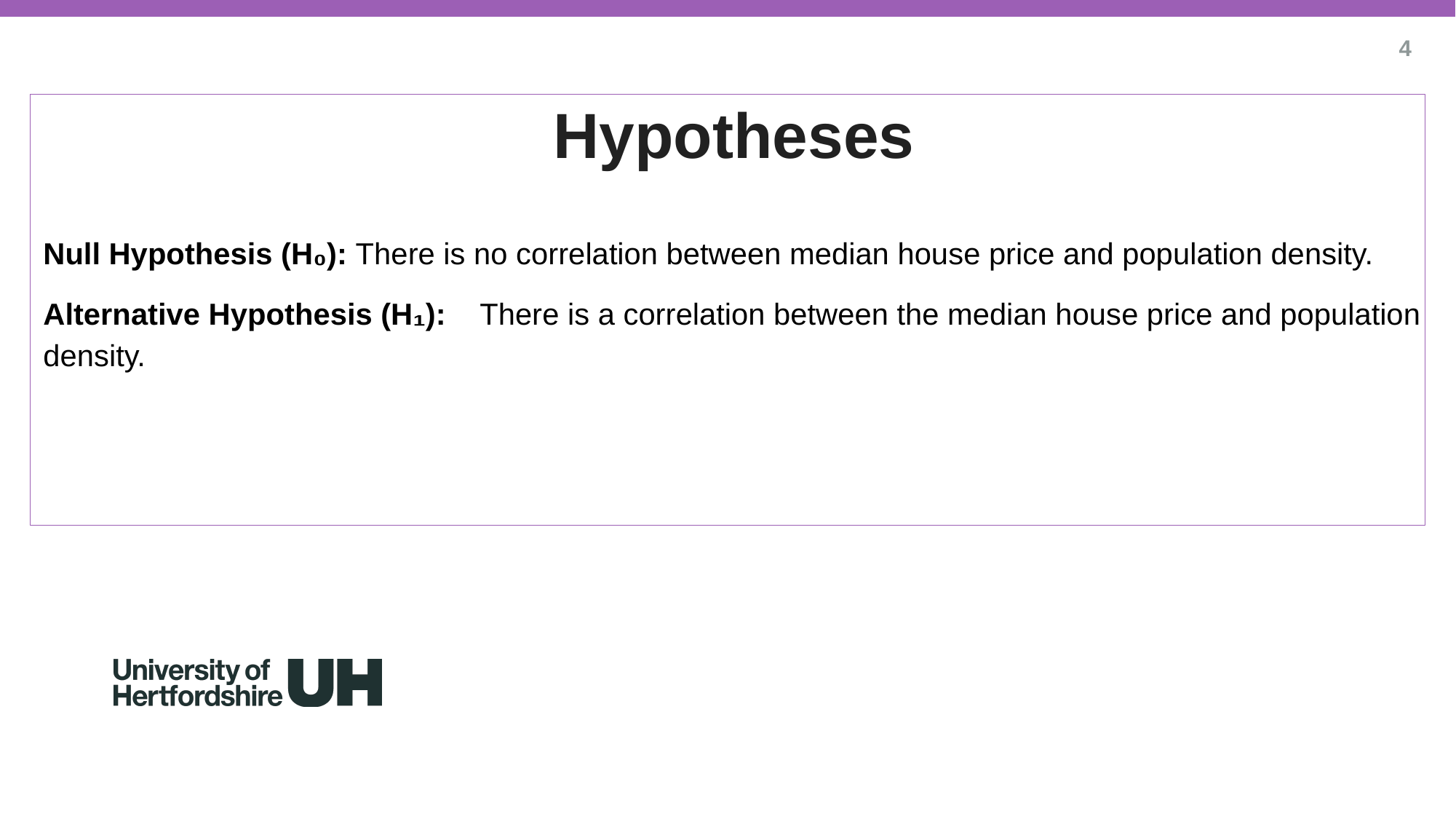

4
# Hypotheses
Null Hypothesis (H₀): There is no correlation between median house price and population density.
Alternative Hypothesis (H₁): 	There is a correlation between the median house price and population density.